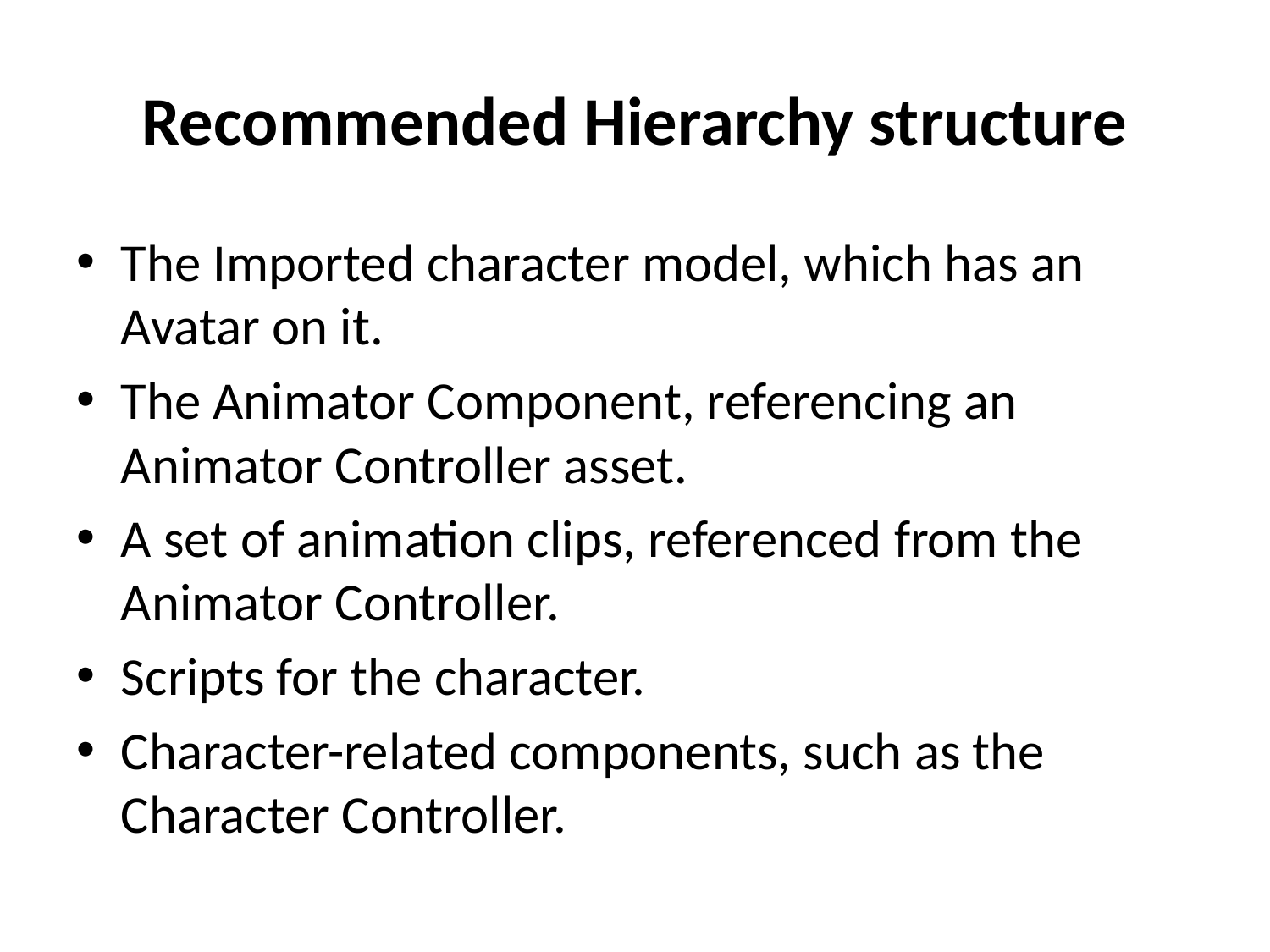

# Recommended Hierarchy structure
The Imported character model, which has an Avatar on it.
The Animator Component, referencing an Animator Controller asset.
A set of animation clips, referenced from the Animator Controller.
Scripts for the character.
Character-related components, such as the Character Controller.